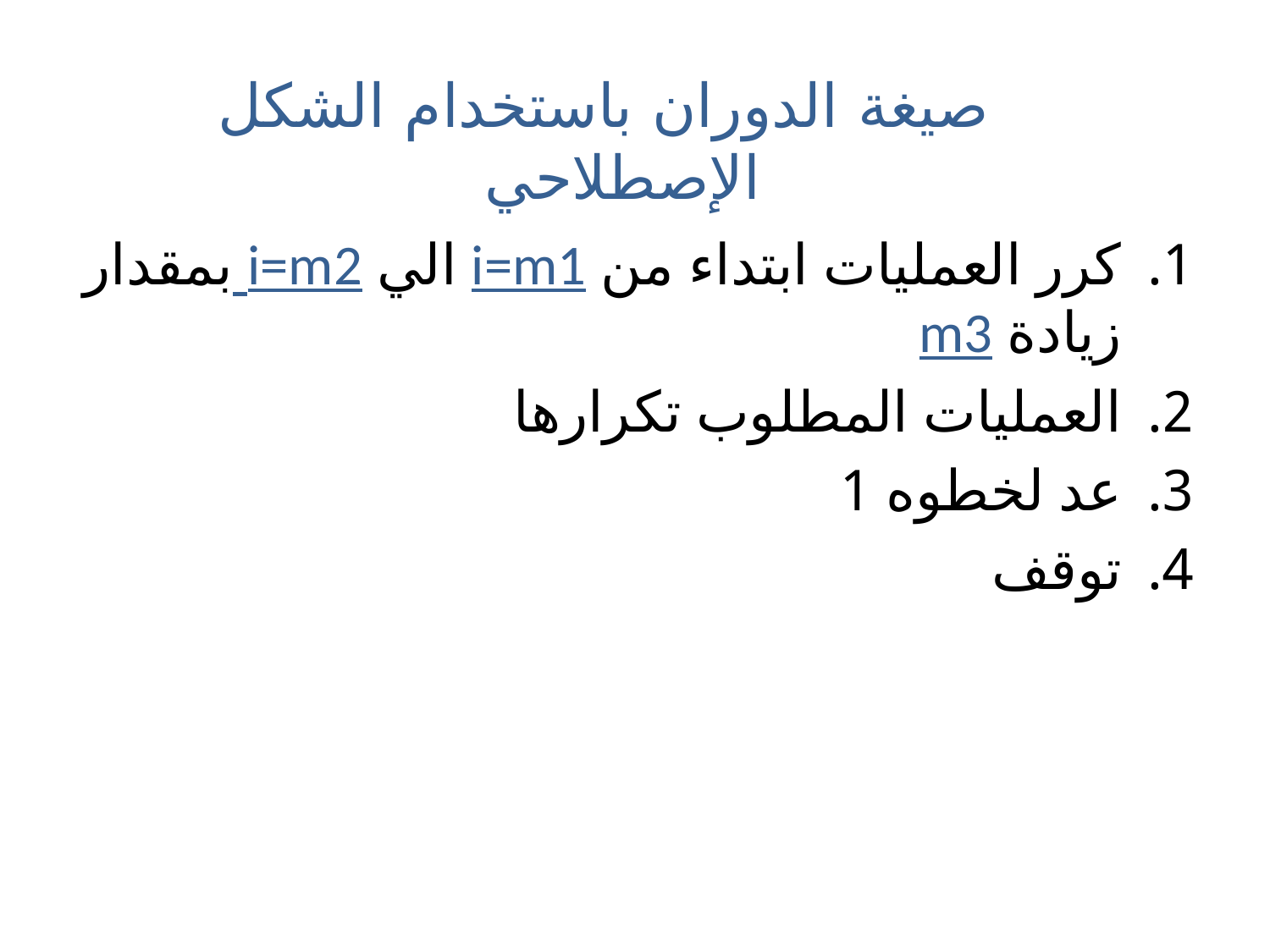

صيغة الدوران باستخدام الشكل الإصطلاحي
كرر العمليات ابتداء من i=m1 الي i=m2 بمقدار زيادة m3
العمليات المطلوب تكرارها
عد لخطوه 1
توقف